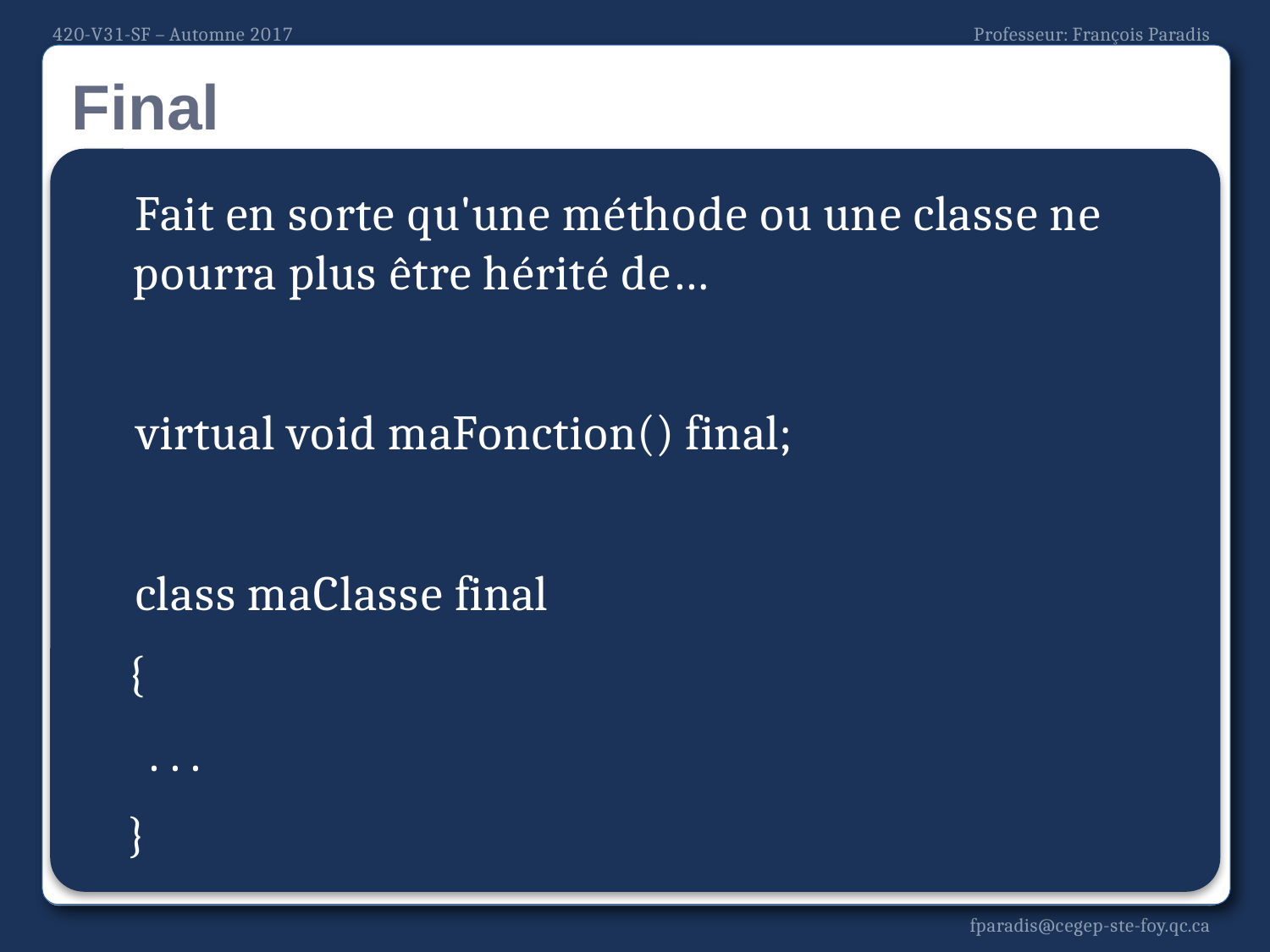

# Final
Fait en sorte qu'une méthode ou une classe ne pourra plus être hérité de…

virtual void maFonction() final;

class maClasse final
   {
     . . .
   }